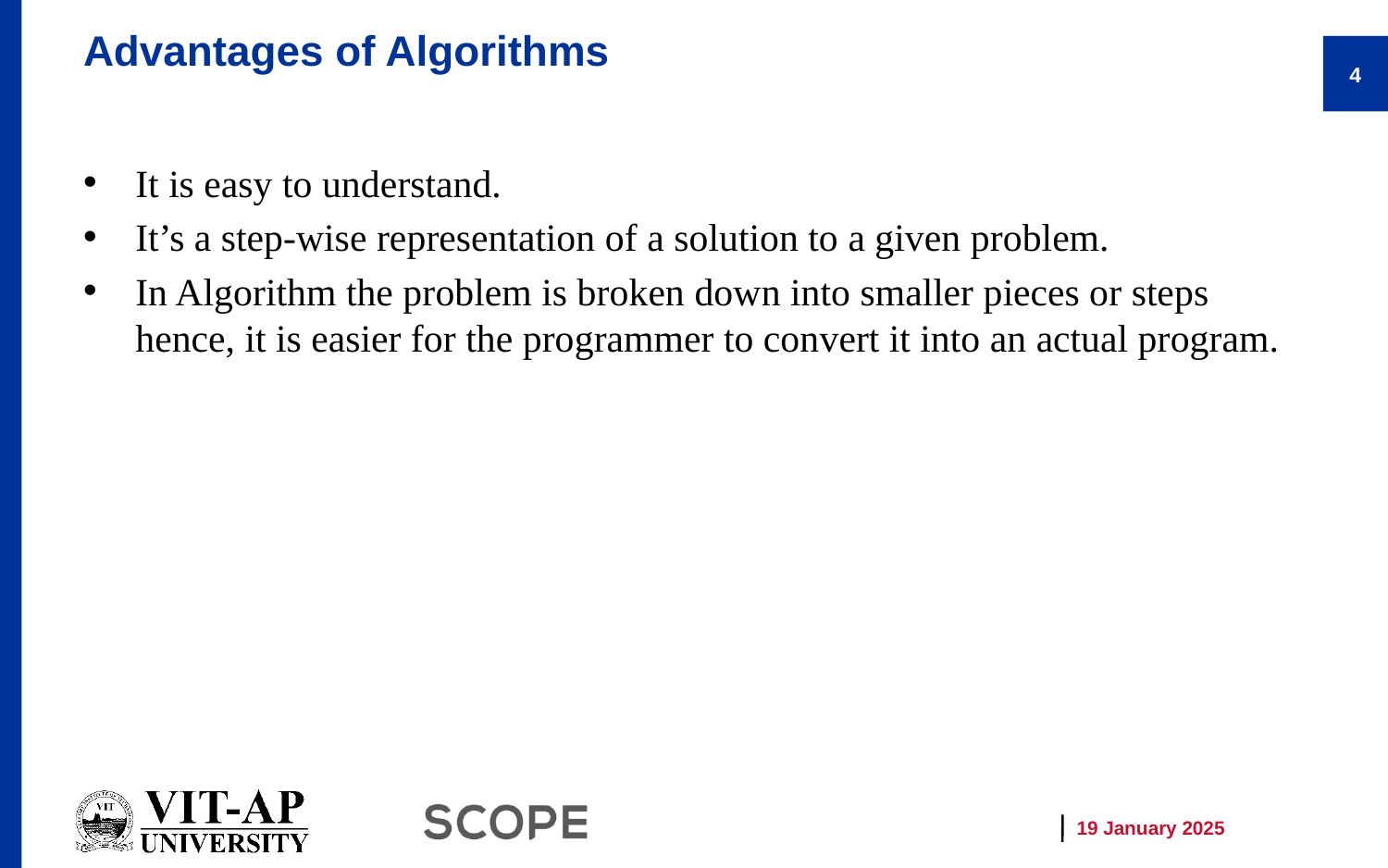

# Advantages of Algorithms
4
It is easy to understand.
It’s a step-wise representation of a solution to a given problem.
In Algorithm the problem is broken down into smaller pieces or steps hence, it is easier for the programmer to convert it into an actual program.

19 January 2025